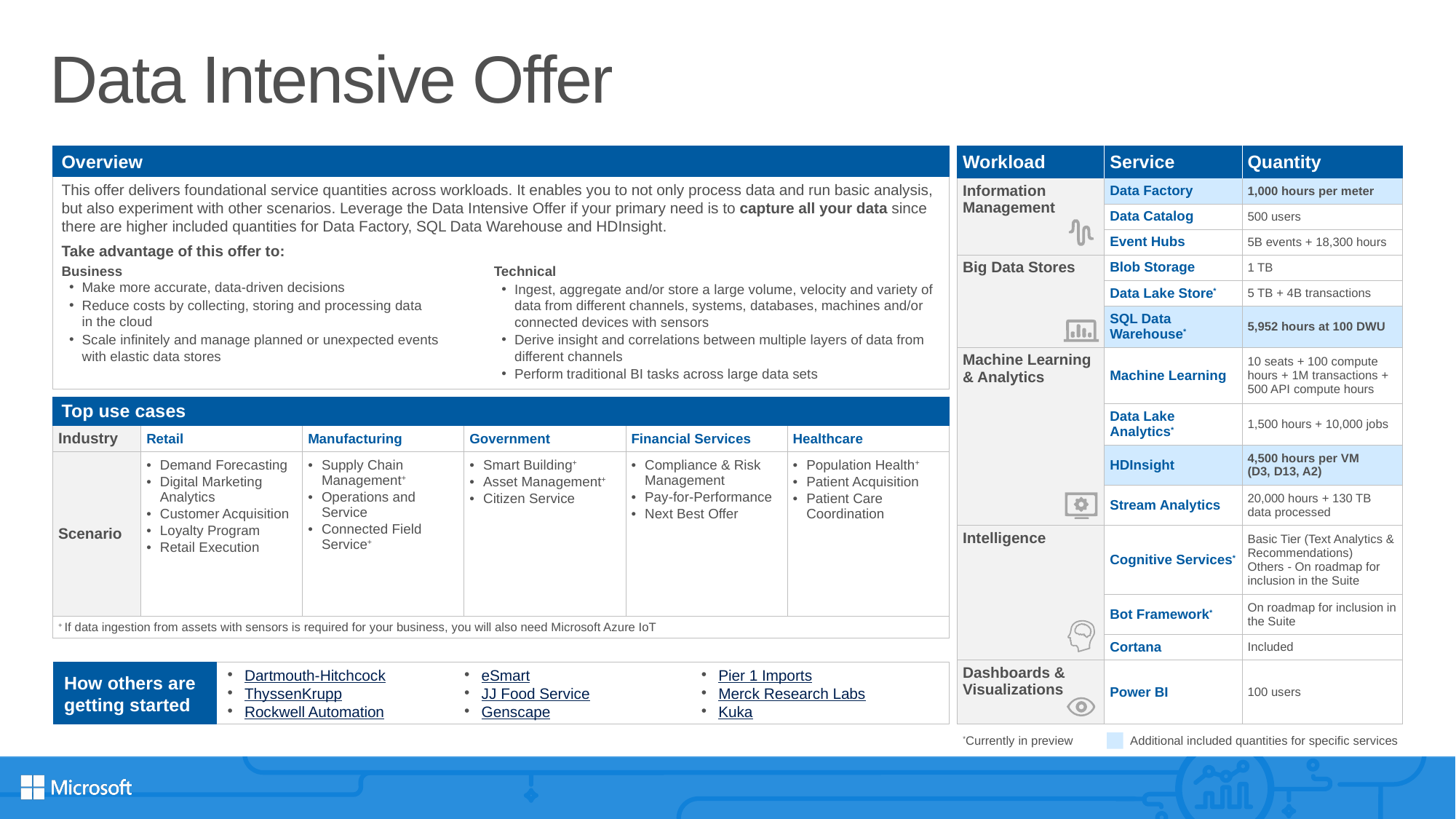

9
# Data Intensive Offer
Overview
| Workload | Service | Quantity |
| --- | --- | --- |
| Information Management | Data Factory | 1,000 hours per meter |
|  | Data Catalog | 500 users |
|  | Event Hubs | 5B events + 18,300 hours |
| Big Data Stores | Blob Storage | 1 TB |
|  | Data Lake Store\* | 5 TB + 4B transactions |
|  | SQL Data Warehouse\* | 5,952 hours at 100 DWU |
| Machine Learning & Analytics | Machine Learning | 10 seats + 100 compute hours + 1M transactions + 500 API compute hours |
|  | Data Lake Analytics\* | 1,500 hours + 10,000 jobs |
|  | HDInsight | 4,500 hours per VM (D3, D13, A2) |
|  | Stream Analytics | 20,000 hours + 130 TB data processed |
| Intelligence | Cognitive Services\* | Basic Tier (Text Analytics & Recommendations) Others - On roadmap for inclusion in the Suite |
|  | Bot Framework\* | On roadmap for inclusion in the Suite |
|  | Cortana | Included |
| Dashboards & Visualizations | Power BI | 100 users |
This offer delivers foundational service quantities across workloads. It enables you to not only process data and run basic analysis, but also experiment with other scenarios. Leverage the Data Intensive Offer if your primary need is to capture all your data since there are higher included quantities for Data Factory, SQL Data Warehouse and HDInsight.
Take advantage of this offer to:
Business
Make more accurate, data-driven decisions
Reduce costs by collecting, storing and processing data
in the cloud
Scale infinitely and manage planned or unexpected events
with elastic data stores

Technical
Ingest, aggregate and/or store a large volume, velocity and variety of data from different channels, systems, databases, machines and/or connected devices with sensors
Derive insight and correlations between multiple layers of data from different channels
Perform traditional BI tasks across large data sets

| Top use cases |  |  |  |  |  |
| --- | --- | --- | --- | --- | --- |
| Industry | Retail | Manufacturing | Government | Financial Services | Healthcare |
| Scenario | Demand Forecasting Digital Marketing Analytics Customer Acquisition Loyalty Program Retail Execution | Supply Chain Management+ Operations and Service Connected Field Service+ | Smart Building+ Asset Management+ Citizen Service | Compliance & Risk Management Pay-for-Performance Next Best Offer | Population Health+ Patient Acquisition Patient Care Coordination |
| + If data ingestion from assets with sensors is required for your business, you will also need Microsoft Azure IoT |  |  |  |  |  |

Dartmouth-Hitchcock
ThyssenKrupp
Rockwell Automation
eSmart
JJ Food Service
Genscape
Pier 1 Imports
Merck Research Labs
Kuka
How others are getting started

*Currently in preview

Additional included quantities for specific services